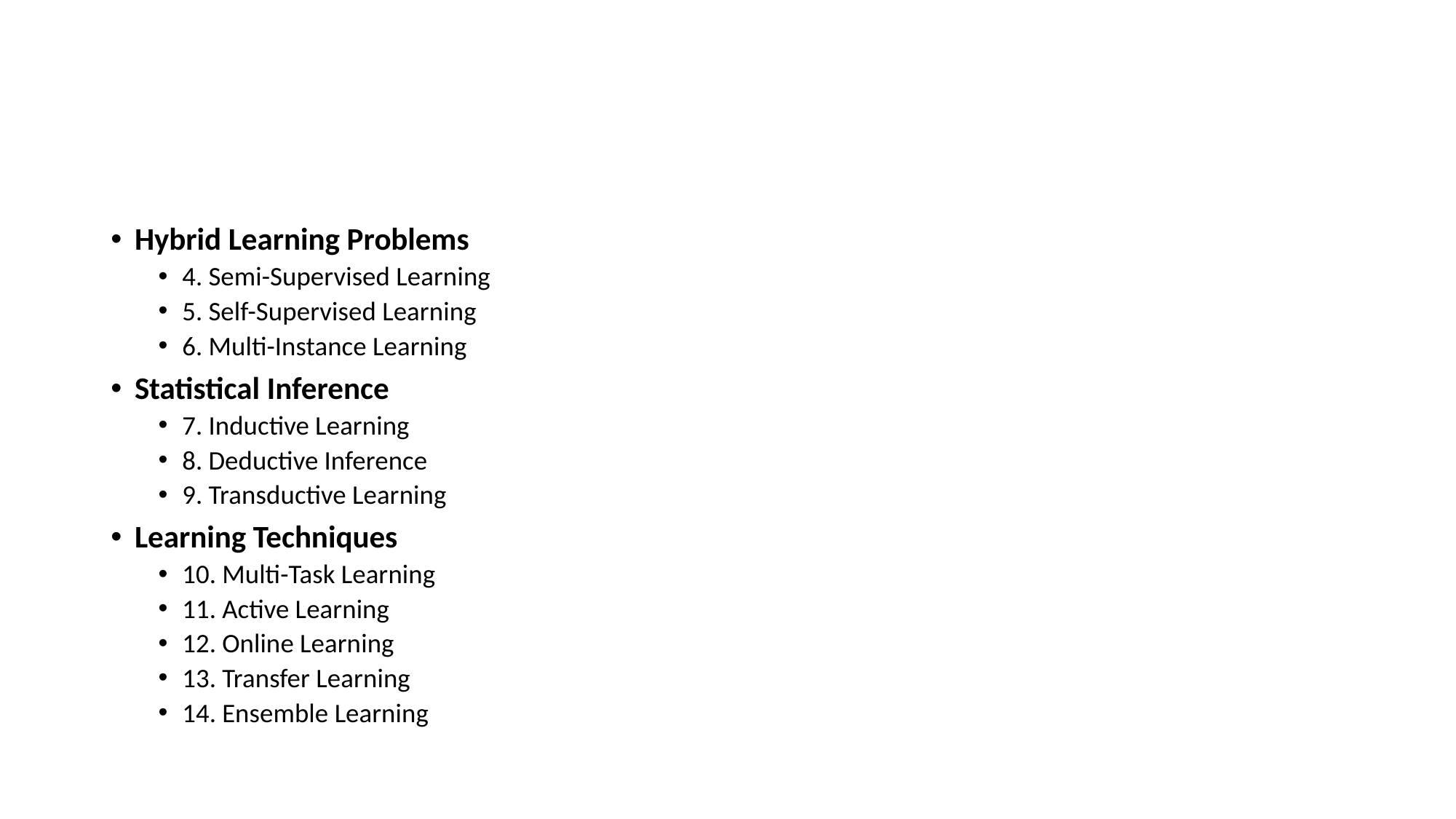

#
Hybrid Learning Problems
4. Semi-Supervised Learning
5. Self-Supervised Learning
6. Multi-Instance Learning
Statistical Inference
7. Inductive Learning
8. Deductive Inference
9. Transductive Learning
Learning Techniques
10. Multi-Task Learning
11. Active Learning
12. Online Learning
13. Transfer Learning
14. Ensemble Learning